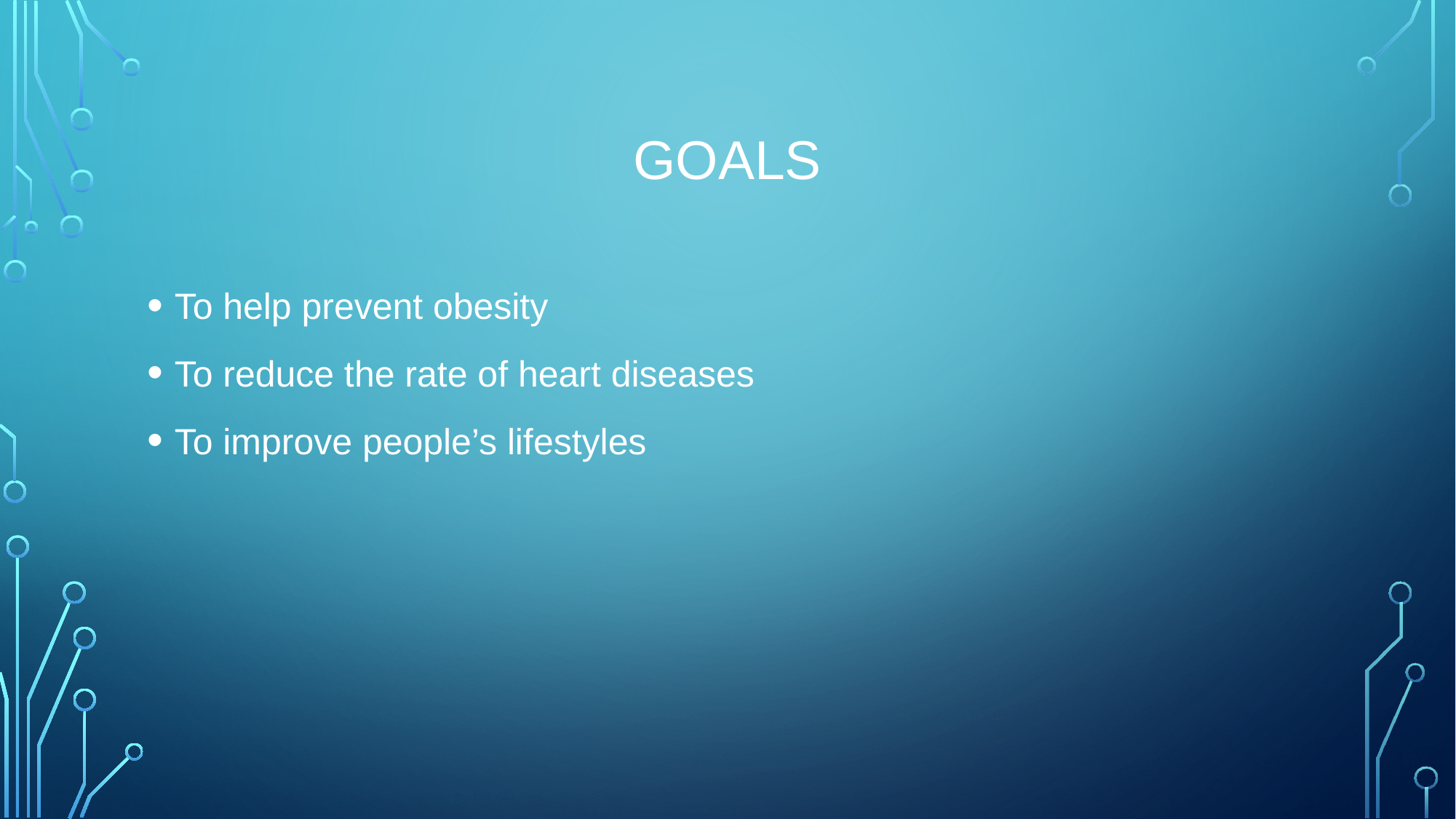

# Goals
To help prevent obesity
To reduce the rate of heart diseases
To improve people’s lifestyles